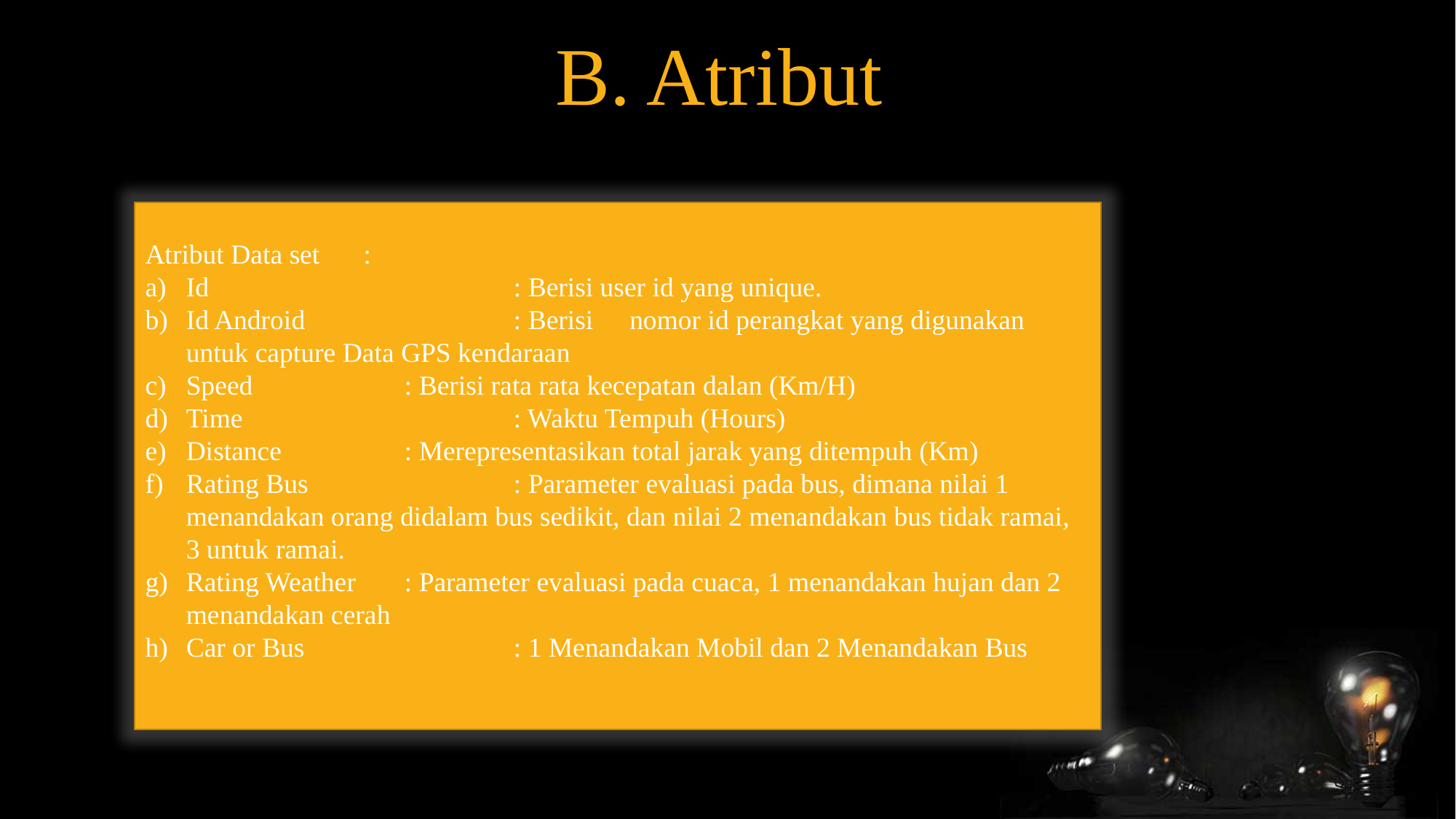

B. Atribut
Atribut Data set	:
Id 			: Berisi user id yang unique.
Id Android		: Berisi	 nomor id perangkat yang digunakan untuk capture Data GPS kendaraan
Speed		: Berisi rata rata kecepatan dalan (Km/H)
Time			: Waktu Tempuh (Hours)
Distance		: Merepresentasikan total jarak yang ditempuh (Km)
Rating Bus		: Parameter evaluasi pada bus, dimana nilai 1 menandakan orang didalam bus sedikit, dan nilai 2 menandakan bus tidak ramai, 3 untuk ramai.
Rating Weather	: Parameter evaluasi pada cuaca, 1 menandakan hujan dan 2 menandakan cerah
Car or Bus		: 1 Menandakan Mobil dan 2 Menandakan Bus